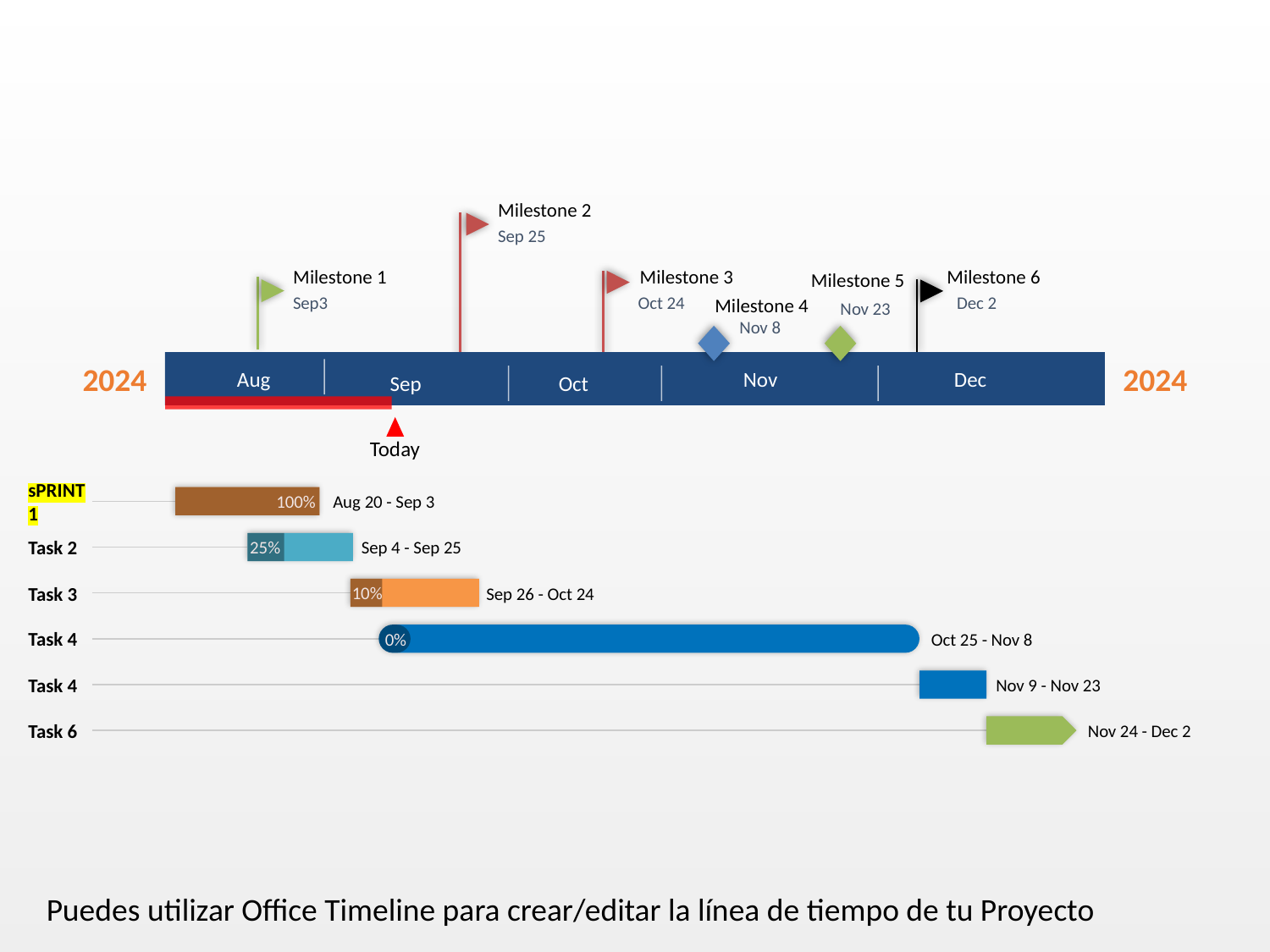

Milestone 2

Sep 25
Milestone 3
Milestone 1
Milestone 6

Milestone 5

Oct 24
Sep3
Dec 2
Milestone 4
Nov 23
Nov 8

Dec

Aug
Nov
Sep
Oct
2024
2024

Today

100%
sPRINT1
Aug 20 - Sep 3
25%

Task 2
Sep 4 - Sep 25
10%

Task 3
Sep 26 - Oct 24
0%

Task 4
Oct 25 - Nov 8

Task 4
Nov 9 - Nov 23

Task 6
Nov 24 - Dec 2
Puedes utilizar Office Timeline para crear/editar la línea de tiempo de tu Proyecto